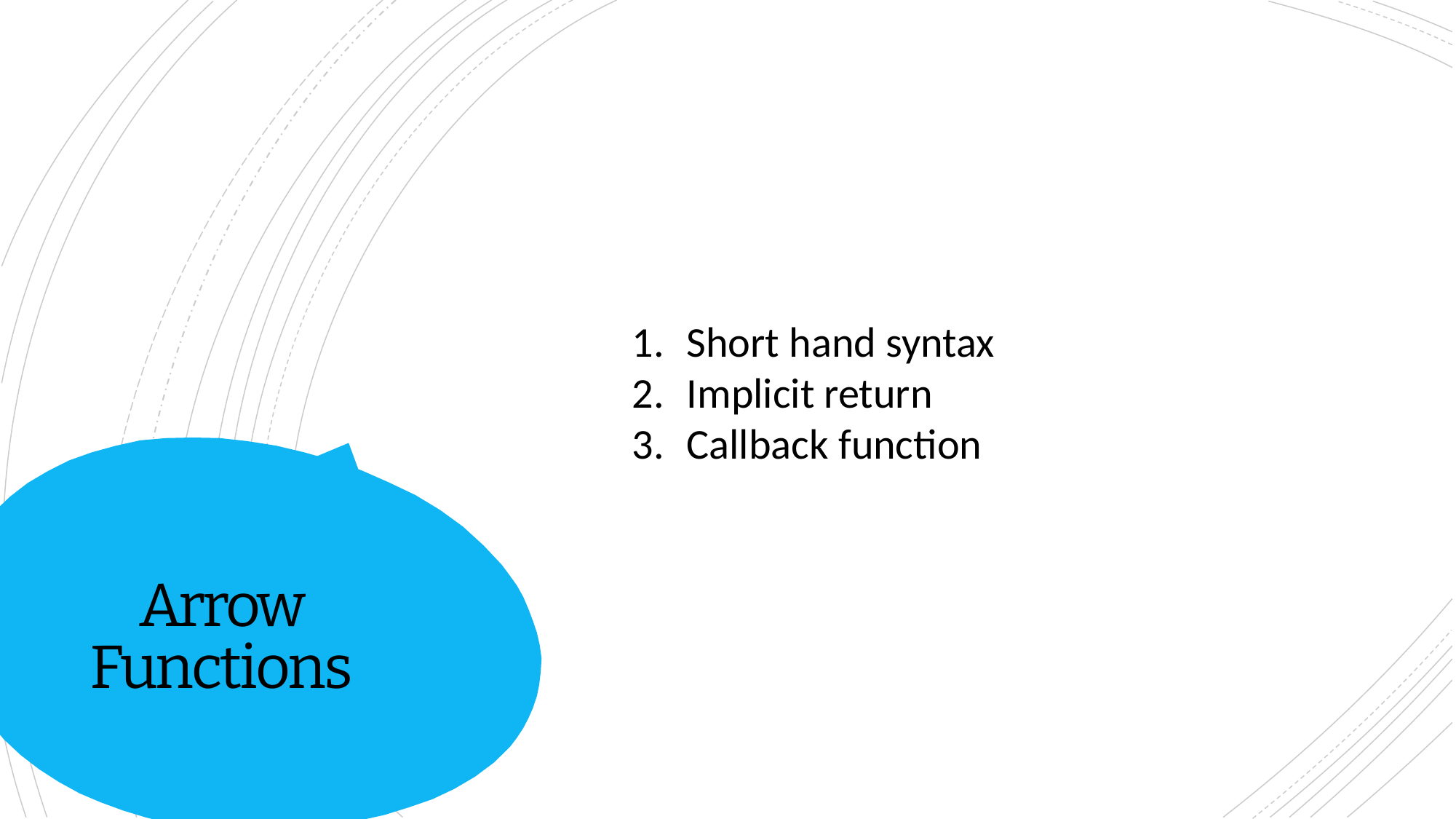

Short hand syntax
Implicit return
Callback function
# Arrow Functions